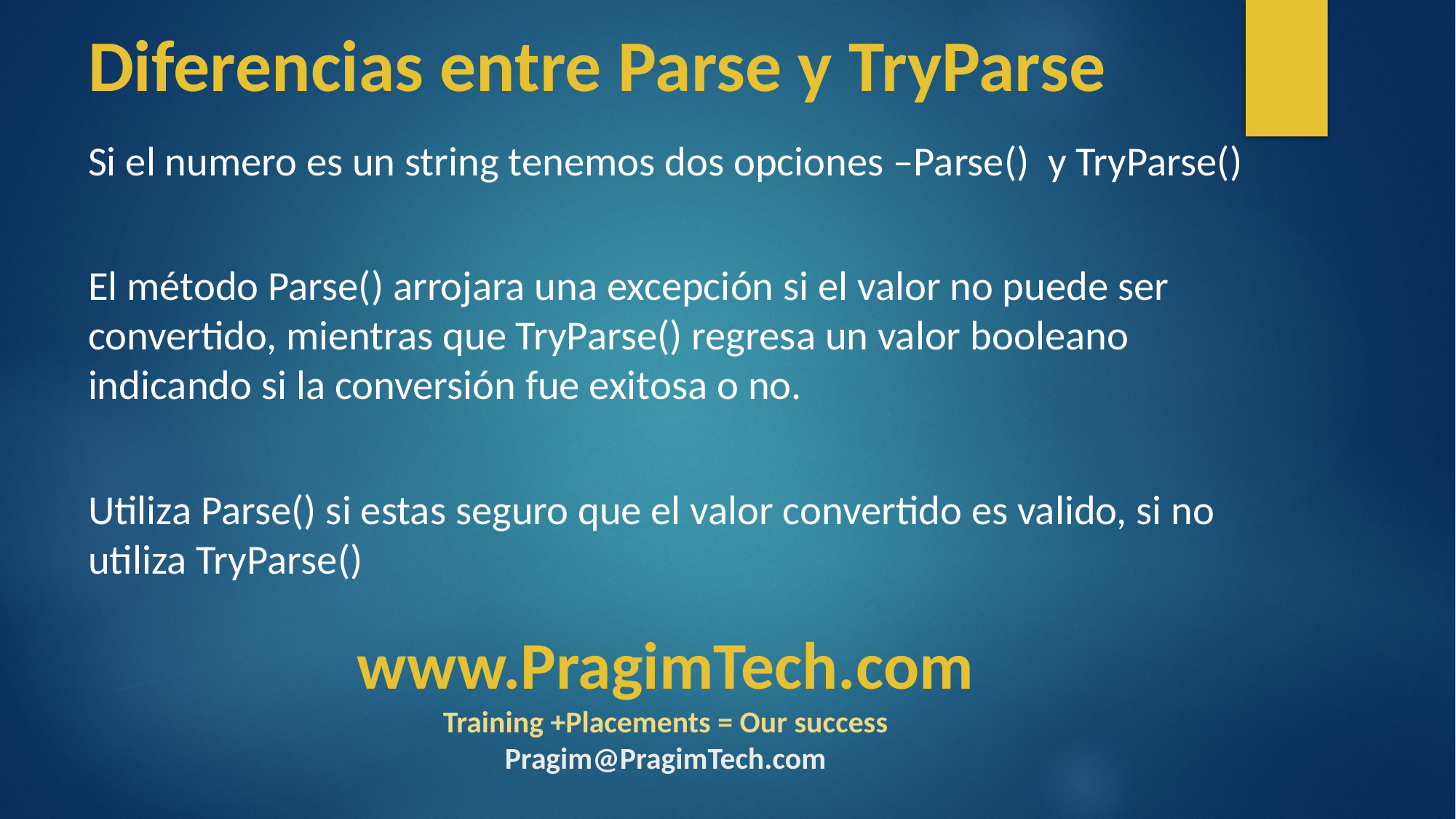

# Diferencias entre Parse y TryParse
Si el numero es un string tenemos dos opciones –Parse()  y TryParse()

El método Parse() arrojara una excepción si el valor no puede ser convertido, mientras que TryParse() regresa un valor booleano indicando si la conversión fue exitosa o no.

Utiliza Parse() si estas seguro que el valor convertido es valido, si no utiliza TryParse()
www.PragimTech.com
Training +Placements = Our success
Pragim@PragimTech.com